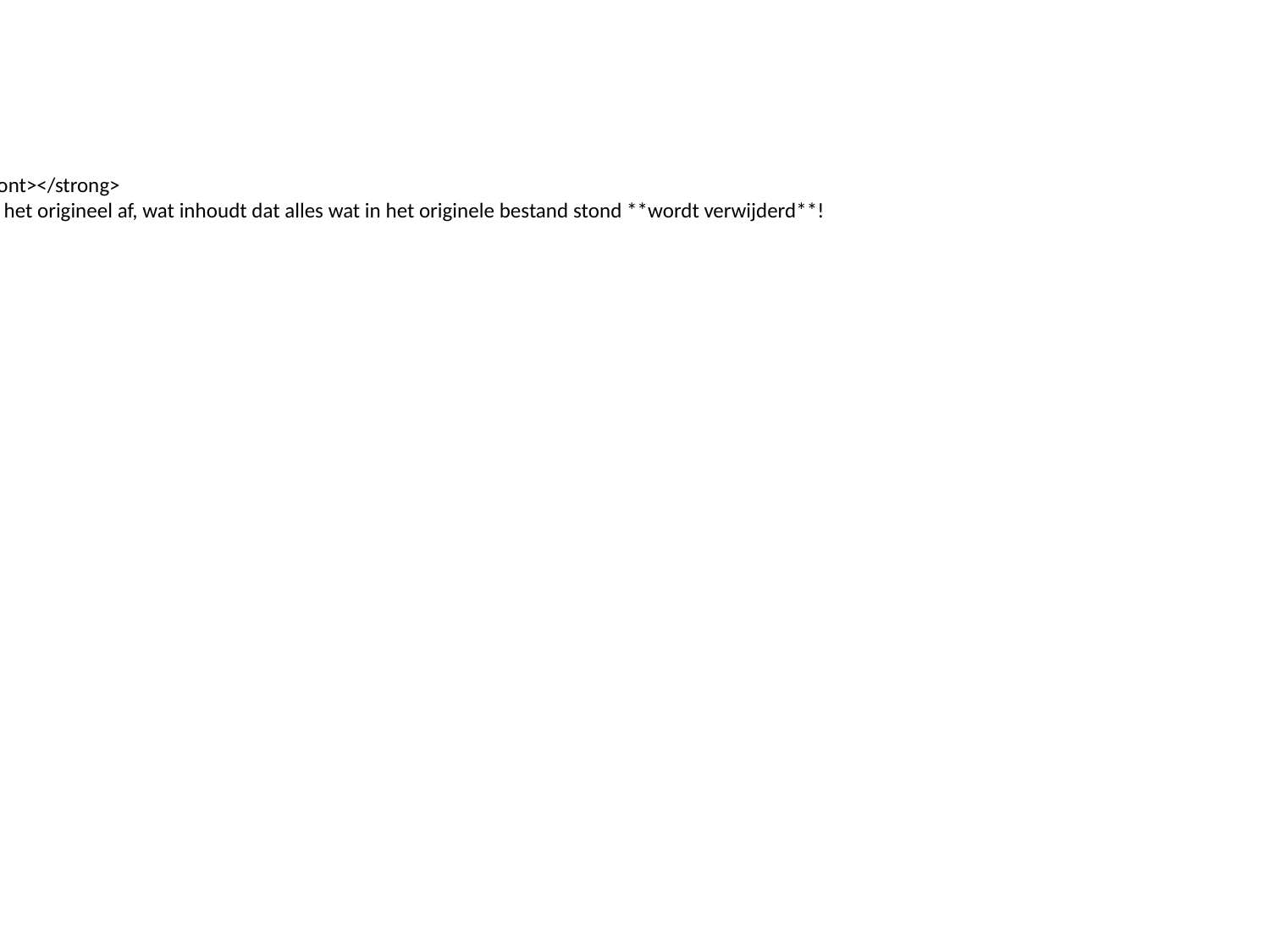

Info:
### <strong><font color='red'>Wees voorzichtig!</font></strong> Het openen van een bestand met `'w'` of `'w+'` kapt het origineel af, wat inhoudt dat alles wat in het originele bestand stond **wordt verwijderd**!